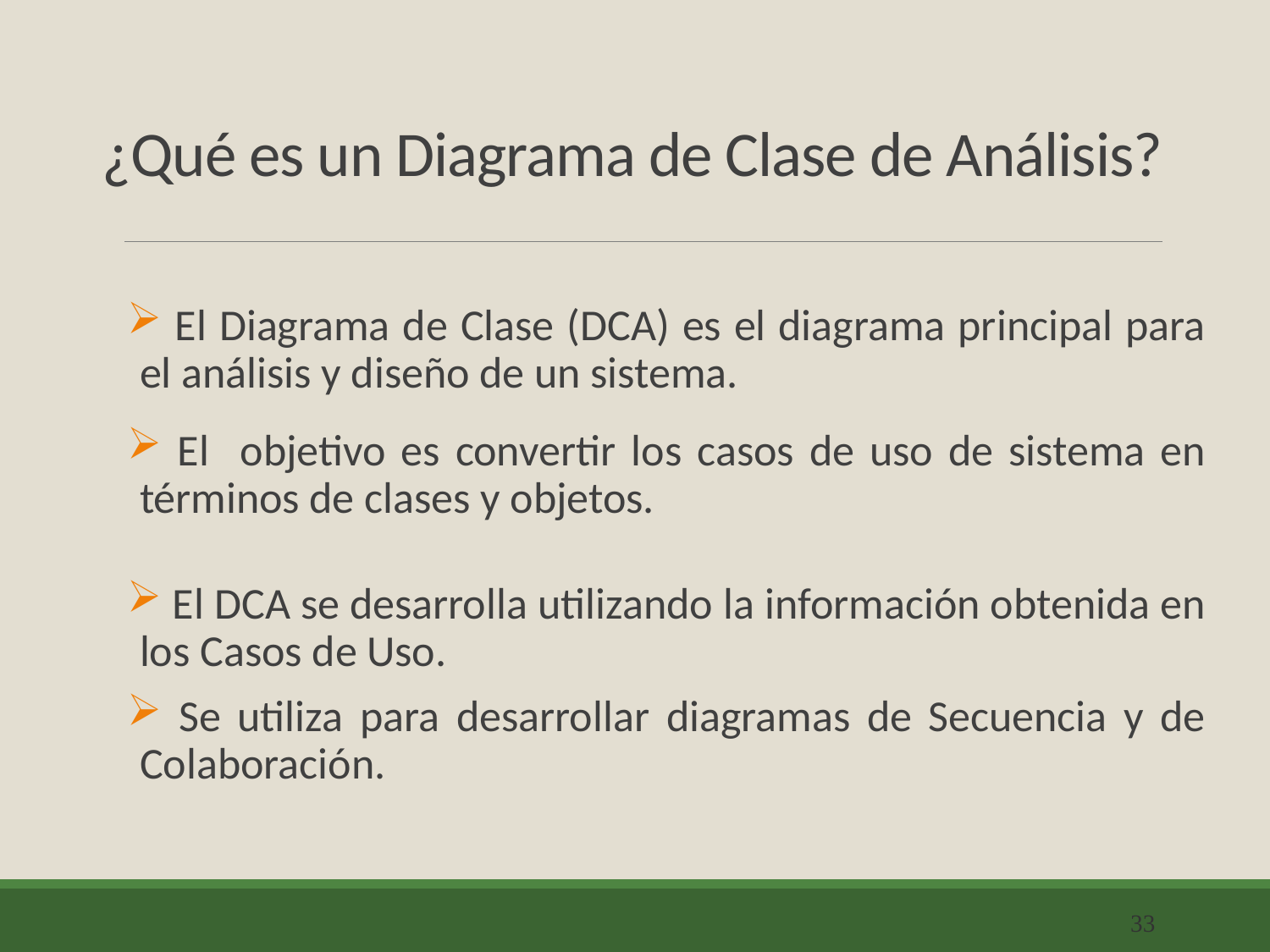

# ¿Qué es un Diagrama de Clase de Análisis?
 El Diagrama de Clase (DCA) es el diagrama principal para el análisis y diseño de un sistema.
 El  objetivo es convertir los casos de uso de sistema en términos de clases y objetos.

 El DCA se desarrolla utilizando la información obtenida en los Casos de Uso.
 Se utiliza para desarrollar diagramas de Secuencia y de Colaboración.
33